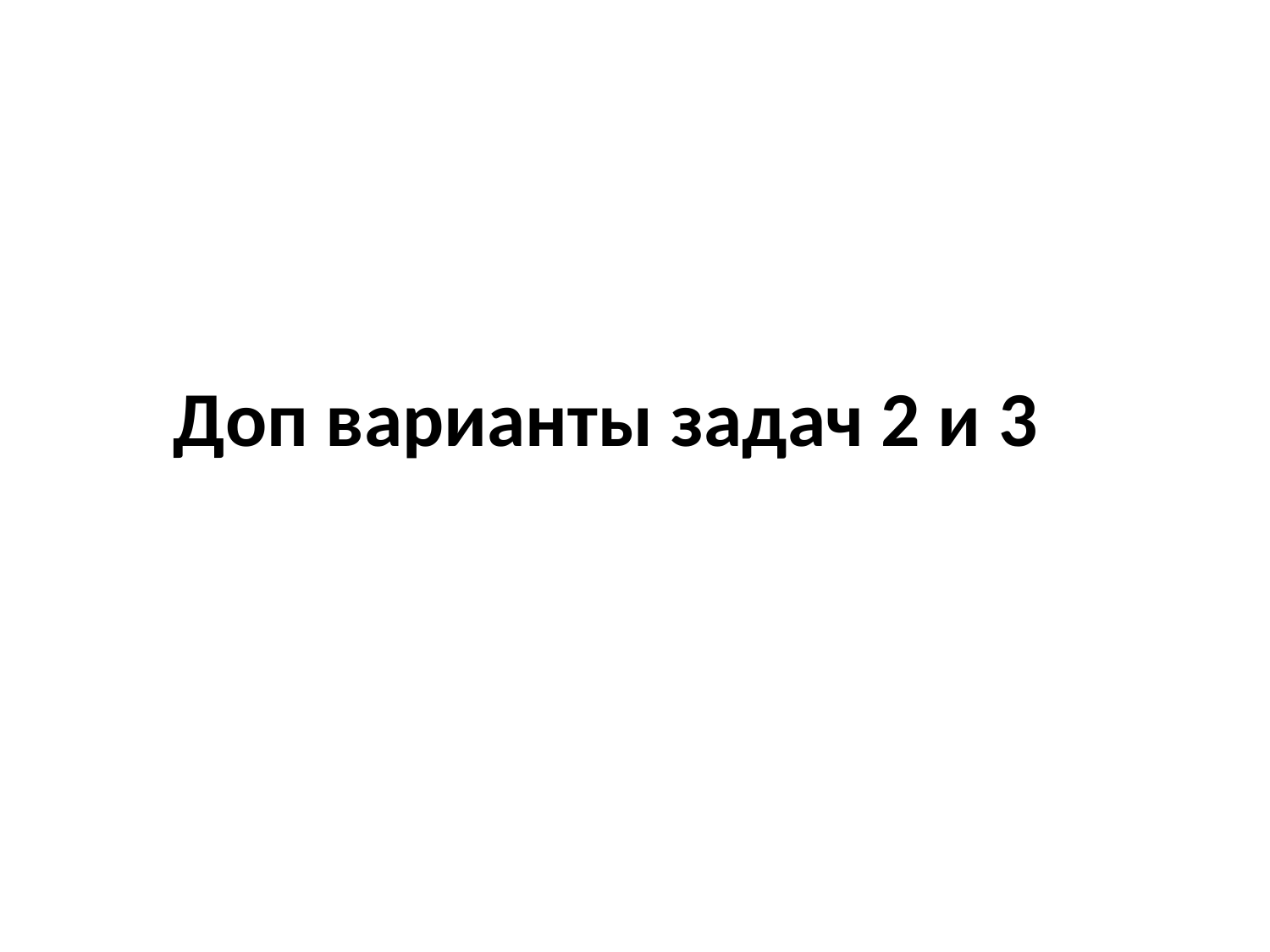

# Доп варианты задач 2 и 3